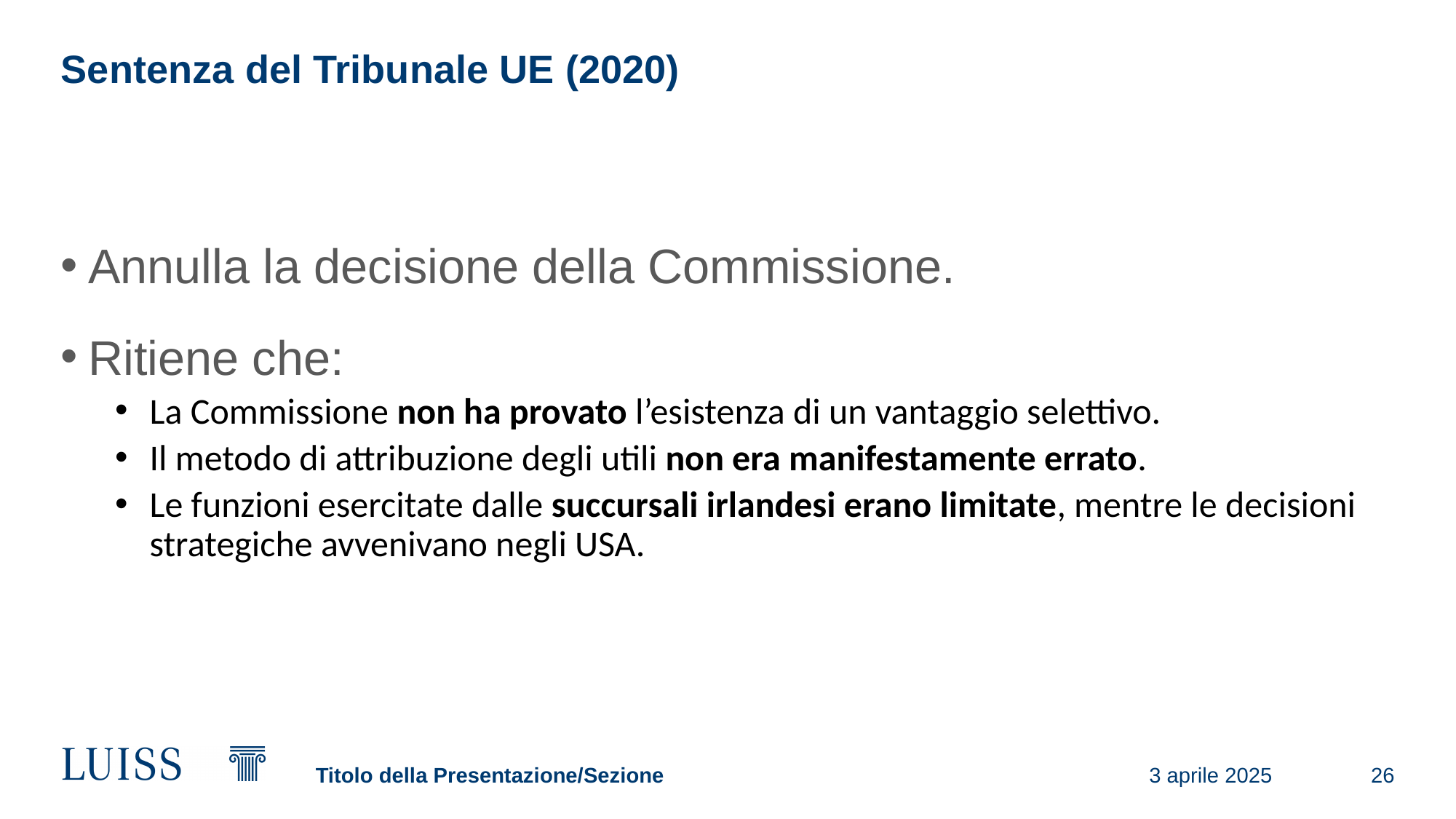

# Sentenza del Tribunale UE (2020)
Annulla la decisione della Commissione.
Ritiene che:
La Commissione non ha provato l’esistenza di un vantaggio selettivo.
Il metodo di attribuzione degli utili non era manifestamente errato.
Le funzioni esercitate dalle succursali irlandesi erano limitate, mentre le decisioni strategiche avvenivano negli USA.

Titolo della Presentazione/Sezione
3 aprile 2025
26